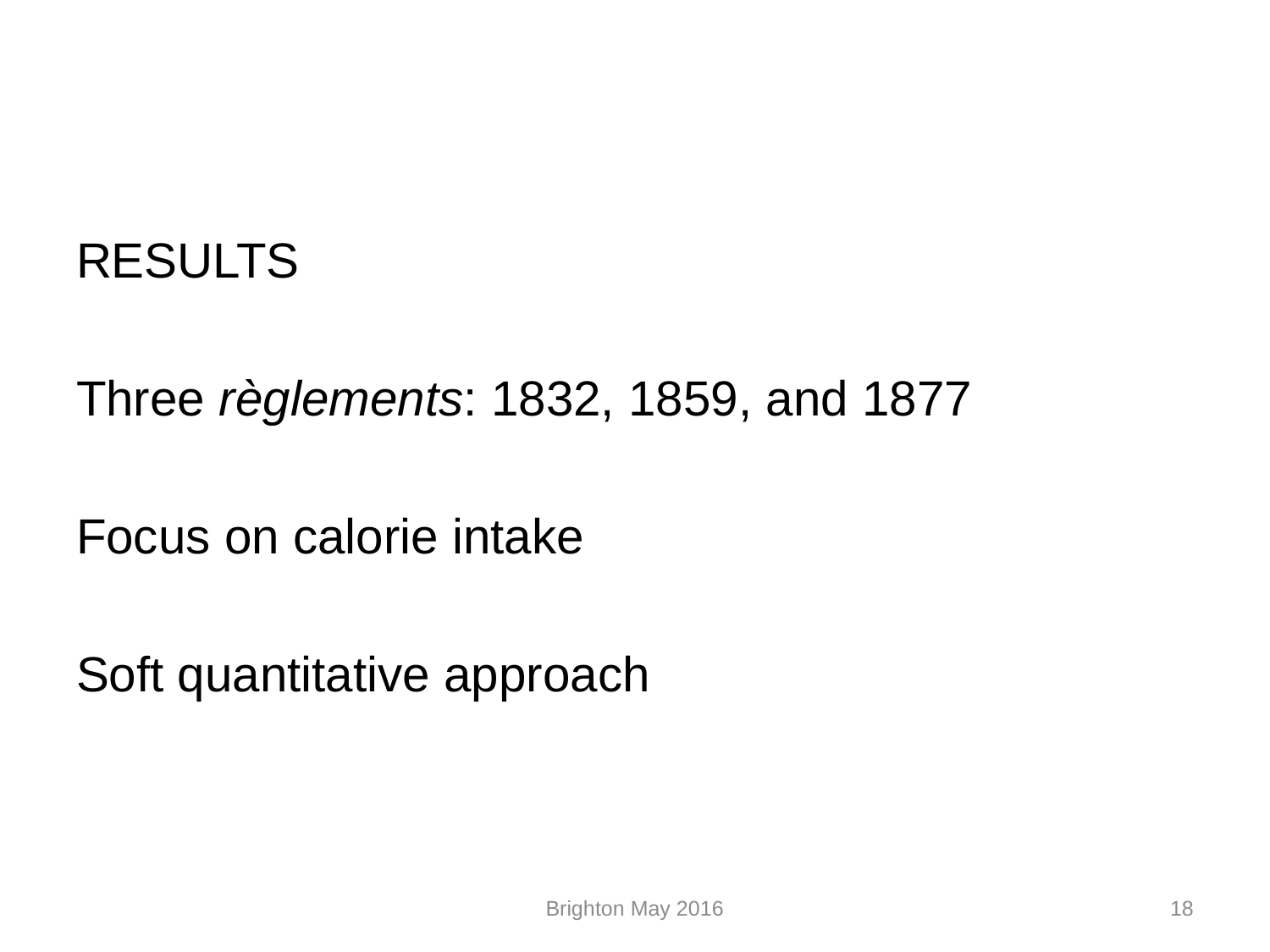

#
RESULTS

Three règlements: 1832, 1859, and 1877

Focus on calorie intake

Soft quantitative approach
Brighton May 2016
18